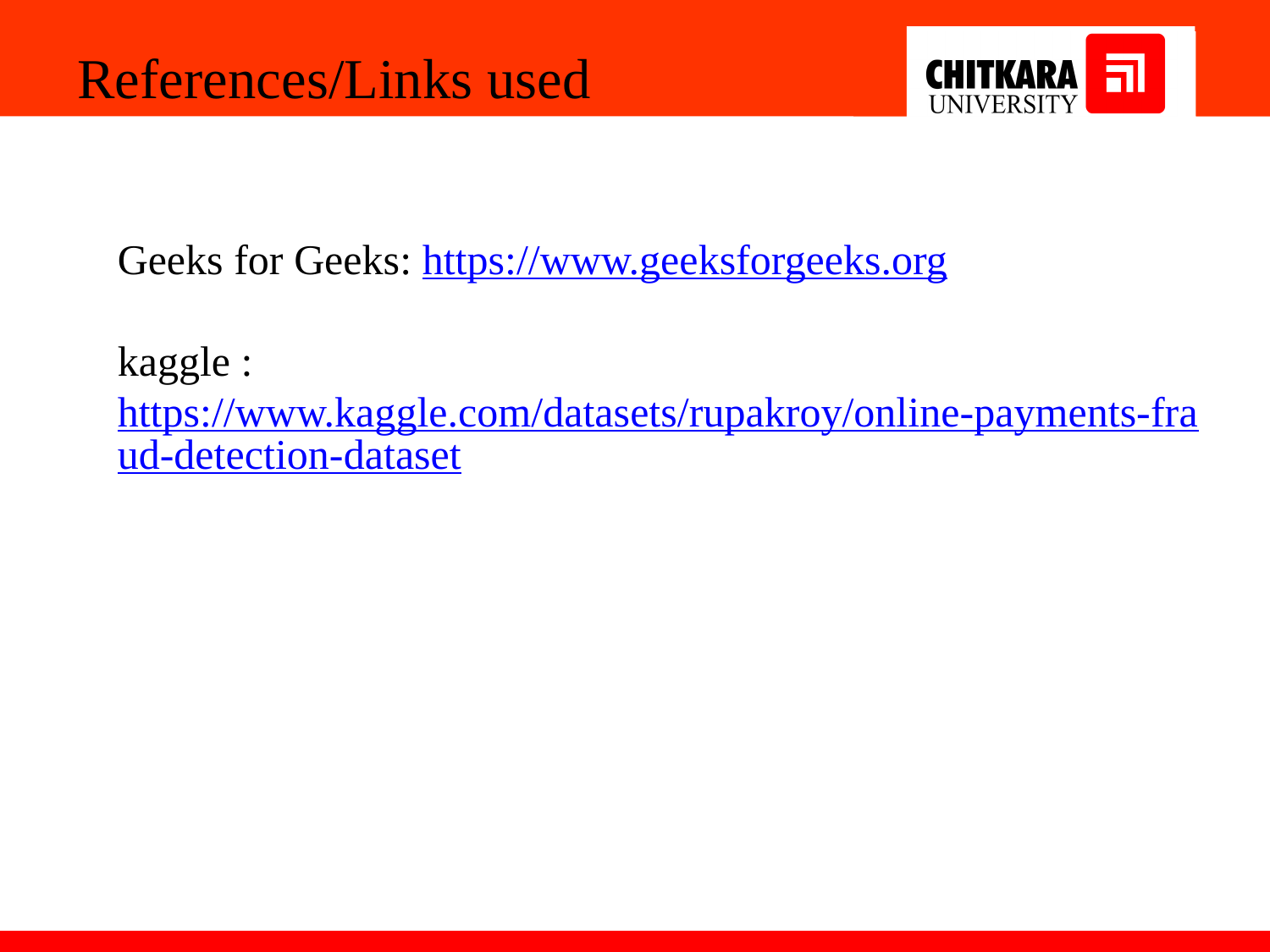

References/Links used
Geeks for Geeks: https://www.geeksforgeeks.org

kaggle :https://www.kaggle.com/datasets/rupakroy/online-payments-fraud-detection-dataset